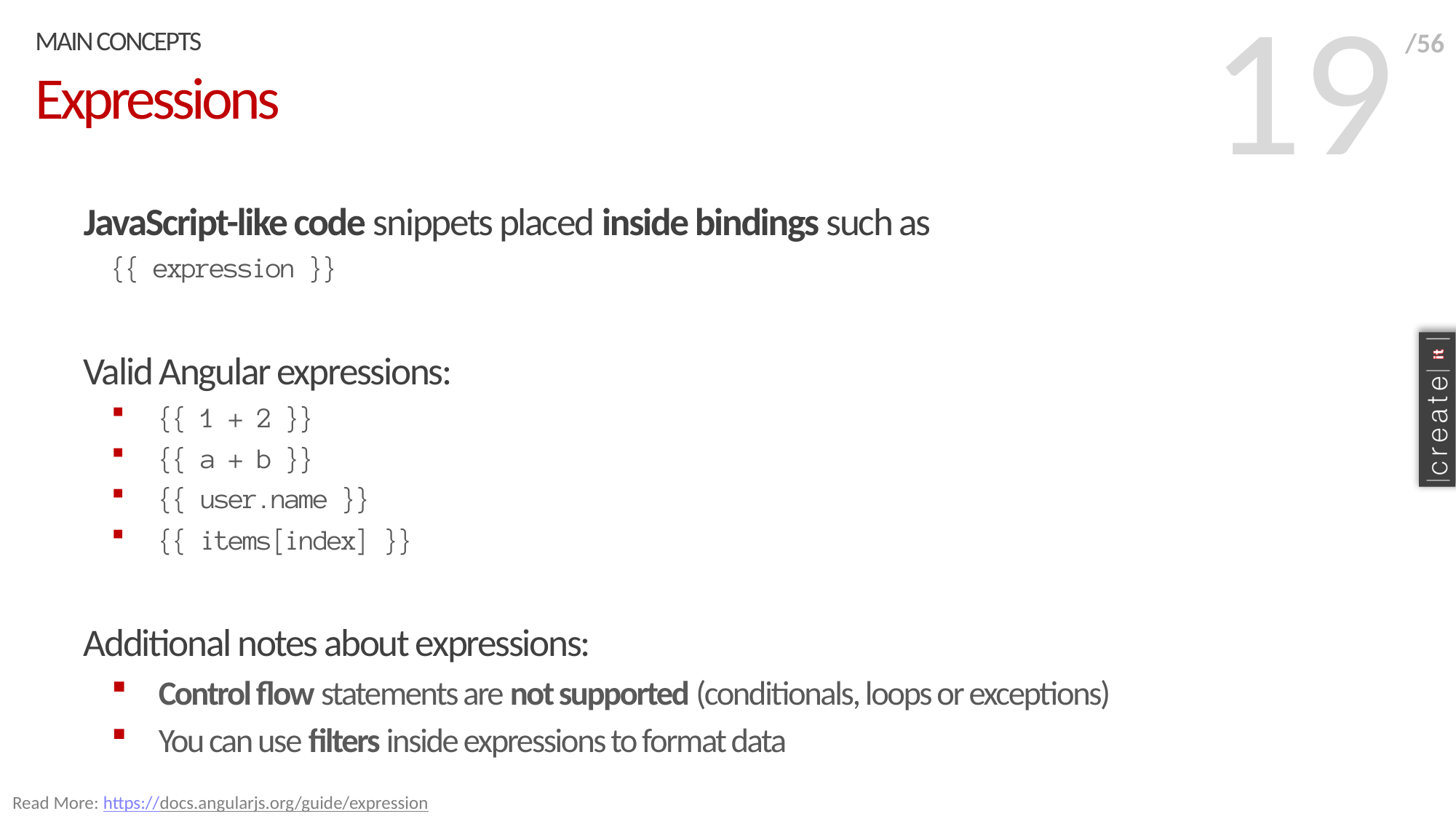

19
Main concepts
/56
# Expressions
JavaScript-like code snippets placed inside bindings such as
{{ expression }}

Valid Angular expressions:
{{ 1 + 2 }}
{{ a + b }}
{{ user.name }}
{{ items[index] }}

Additional notes about expressions:
Control flow statements are not supported (conditionals, loops or exceptions)
You can use filters inside expressions to format data
Read More: https://docs.angularjs.org/guide/expression